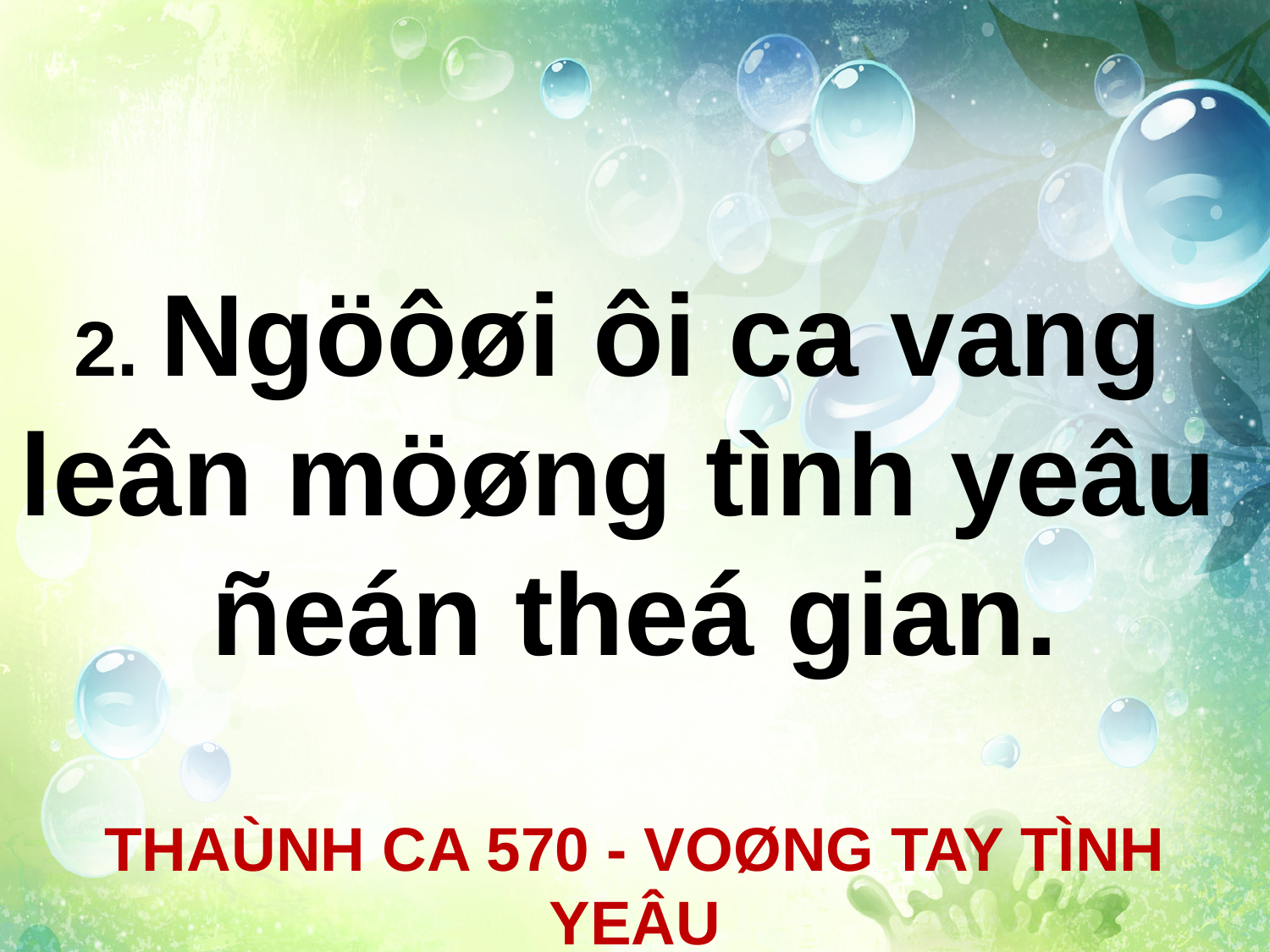

2. Ngöôøi ôi ca vang
leân möøng tình yeâu
ñeán theá gian.
THAÙNH CA 570 - VOØNG TAY TÌNH YEÂU